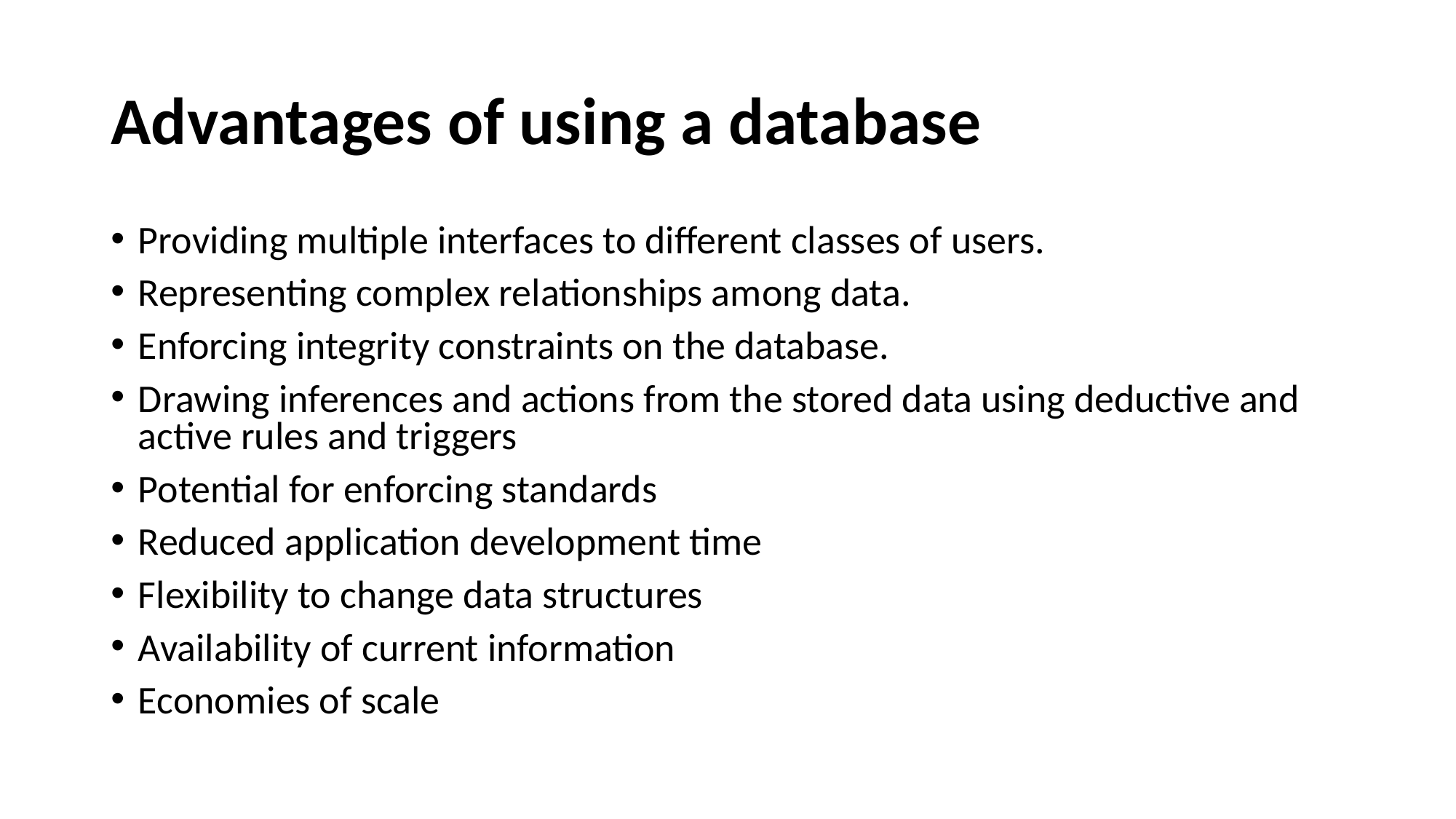

# Advantages of using a database
Providing multiple interfaces to different classes of users.
Representing complex relationships among data.
Enforcing integrity constraints on the database.
Drawing inferences and actions from the stored data using deductive and active rules and triggers
Potential for enforcing standards
Reduced application development time
Flexibility to change data structures
Availability of current information
Economies of scale